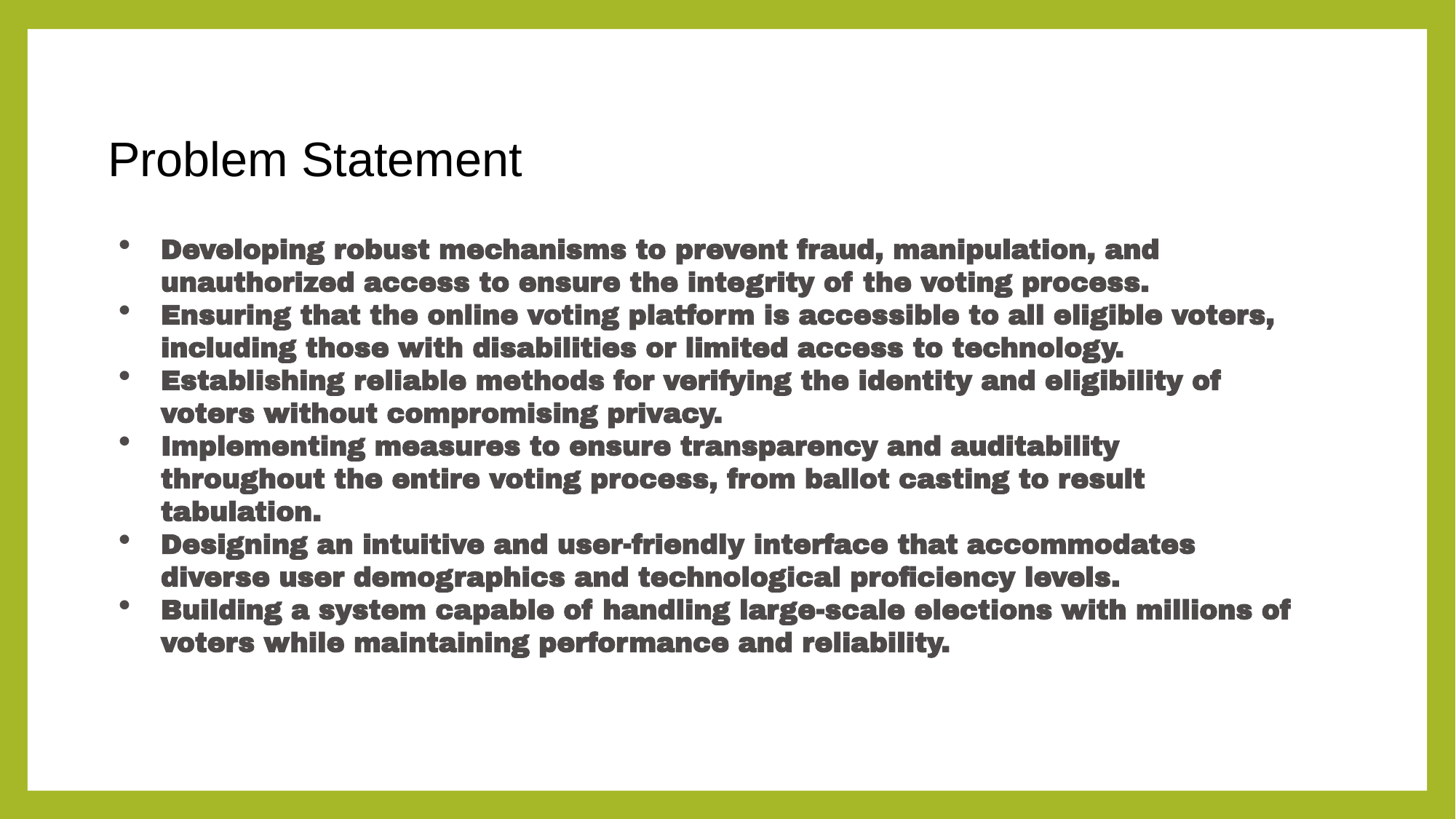

Problem Statement
Developing robust mechanisms to prevent fraud, manipulation, and unauthorized access to ensure the integrity of the voting process.
Ensuring that the online voting platform is accessible to all eligible voters, including those with disabilities or limited access to technology.
Establishing reliable methods for verifying the identity and eligibility of voters without compromising privacy.
Implementing measures to ensure transparency and auditability throughout the entire voting process, from ballot casting to result tabulation.
Designing an intuitive and user-friendly interface that accommodates diverse user demographics and technological proficiency levels.
Building a system capable of handling large-scale elections with millions of voters while maintaining performance and reliability.